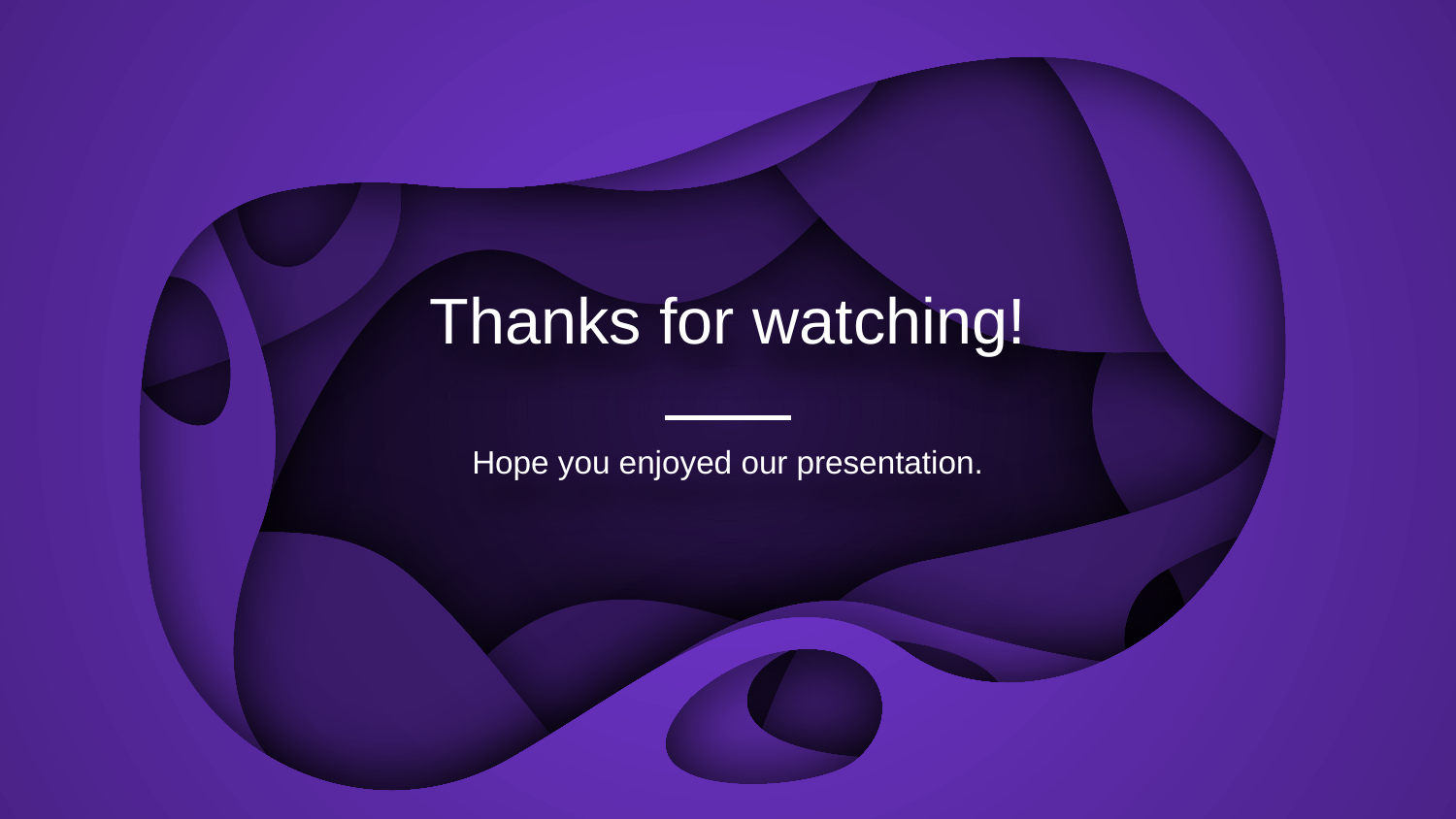

# Thanks for watching!
Hope you enjoyed our presentation.